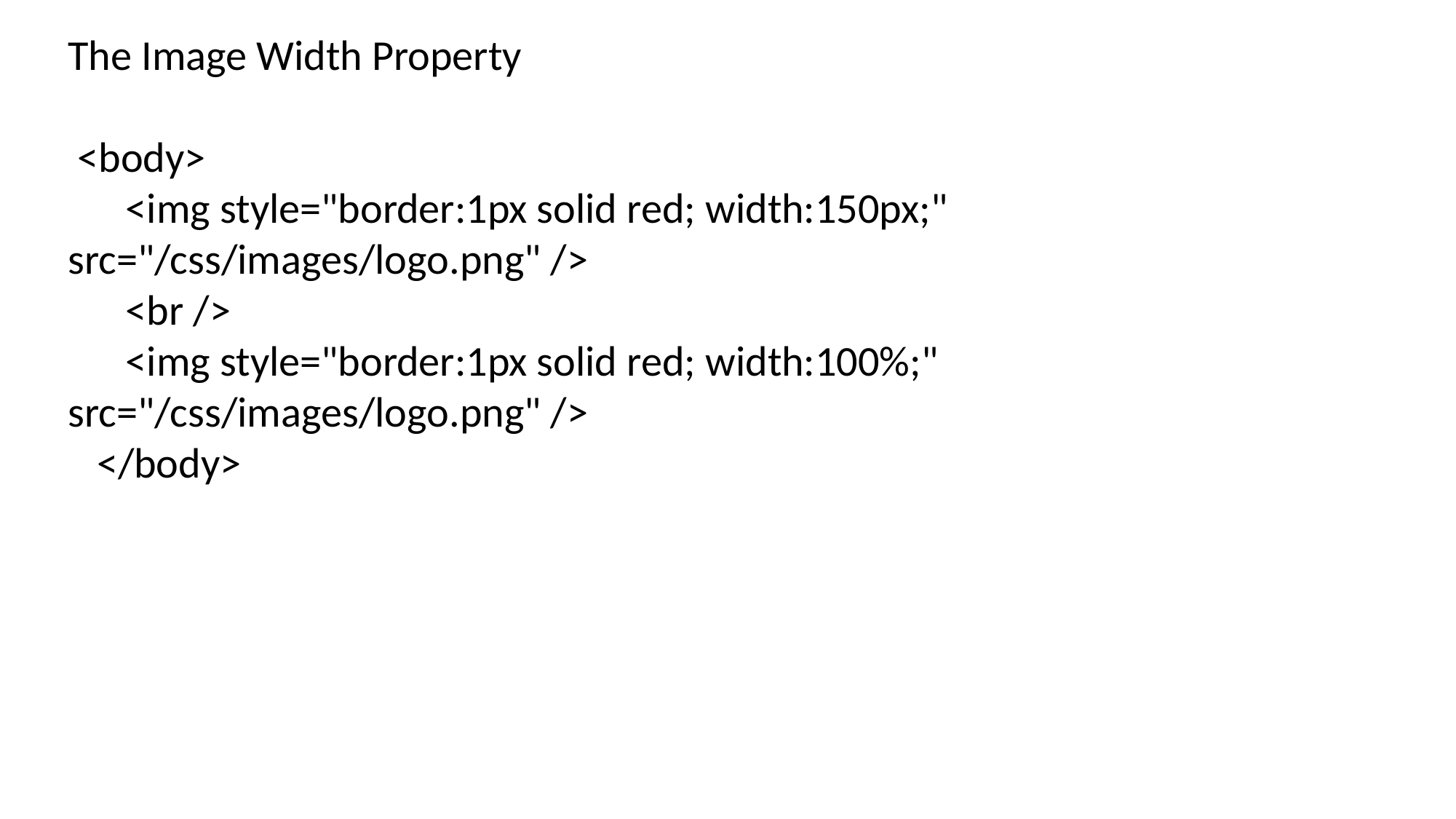

The Image Width Property

 <body>
      <img style="border:1px solid red; width:150px;" src="/css/images/logo.png" />
      <br />
      <img style="border:1px solid red; width:100%;" src="/css/images/logo.png" />
   </body>